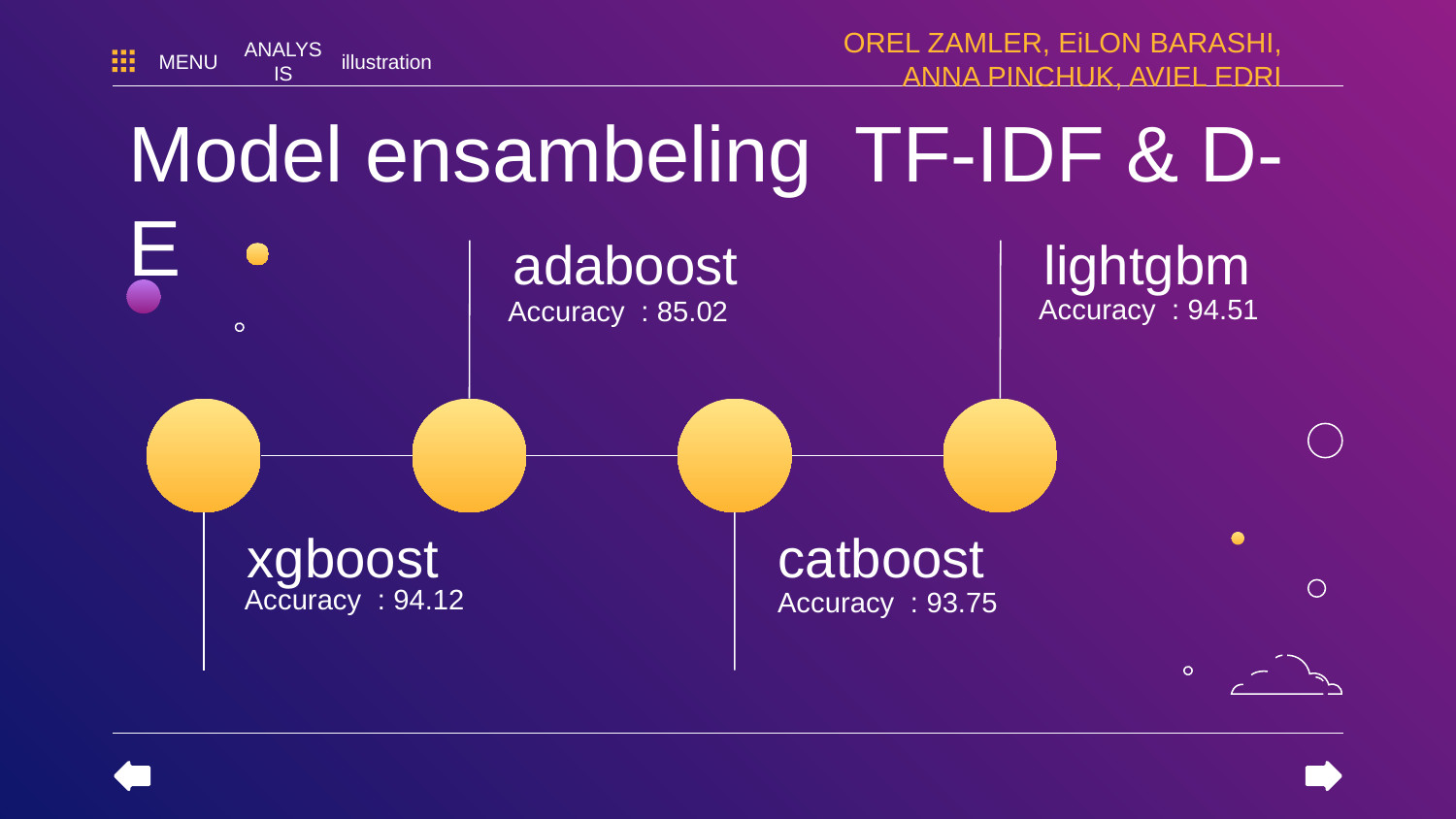

OREL ZAMLER, EiLON BARASHI, ANNA PINCHUK, AVIEL EDRI
MENU
ANALYSIS
illustration

# Model ensambeling  TF-IDF & D-E
adaboost
lightgbm

Accuracy  : 94.51
Accuracy  : 85.02

xgboost
catboost

Accuracy  : 94.12
Accuracy  : 93.75